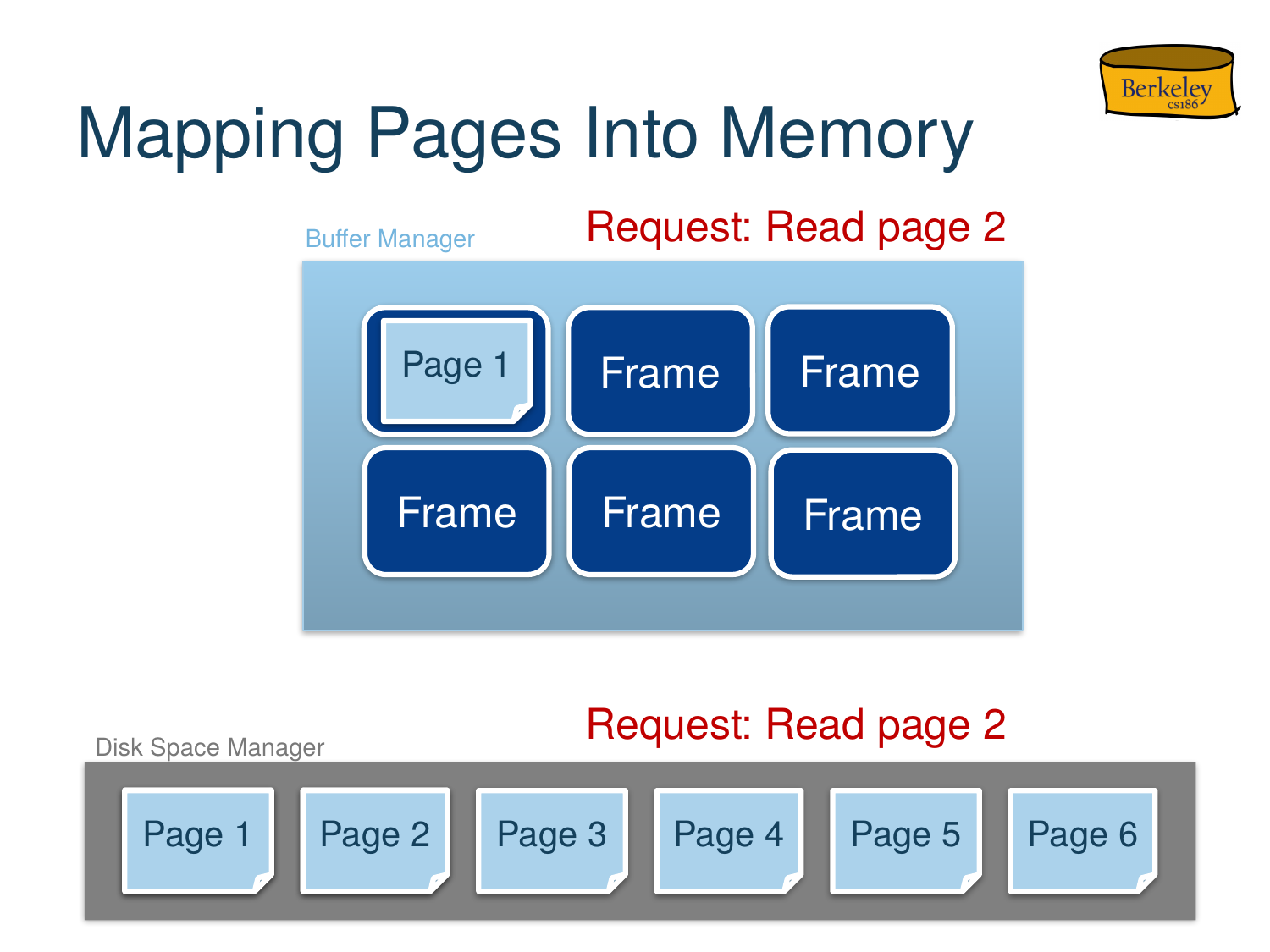

# Mapping Pages Into Memory
Request: Read page 2
Buffer Manager

Frame
Frame
Frame
Page 1
Frame
Frame
Frame
Request: Read page 2
Disk Space Manager

Page 1
Page 2
Page 1
Page 2
Page 3
Page 4
Page 5
Page 6